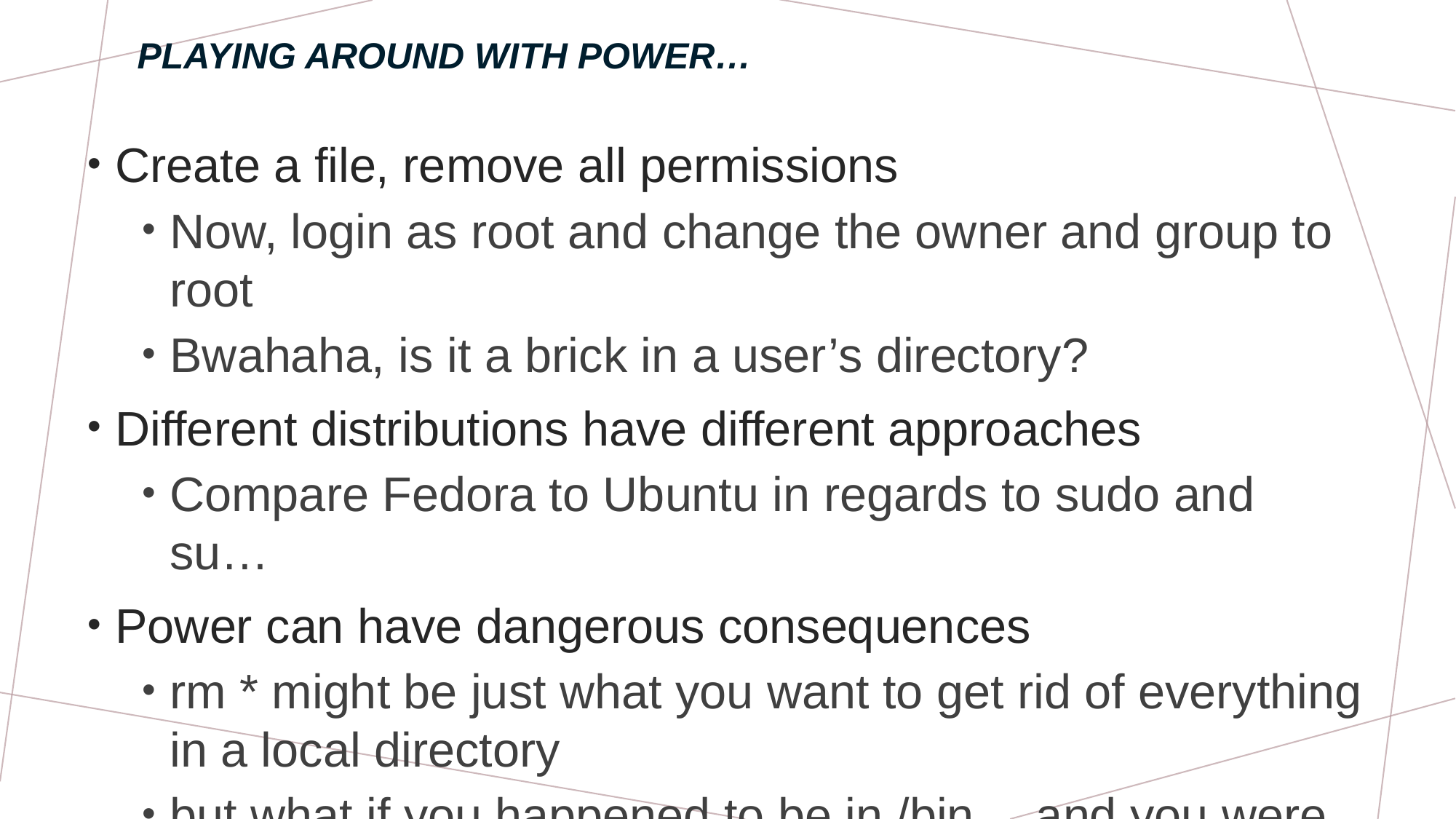

# Playing around with power…
Create a file, remove all permissions
Now, login as root and change the owner and group to root
Bwahaha, is it a brick in a user’s directory?
Different distributions have different approaches
Compare Fedora to Ubuntu in regards to sudo and su…
Power can have dangerous consequences
rm * might be just what you want to get rid of everything in a local directory
but what if you happened to be in /bin… and you were running as root…